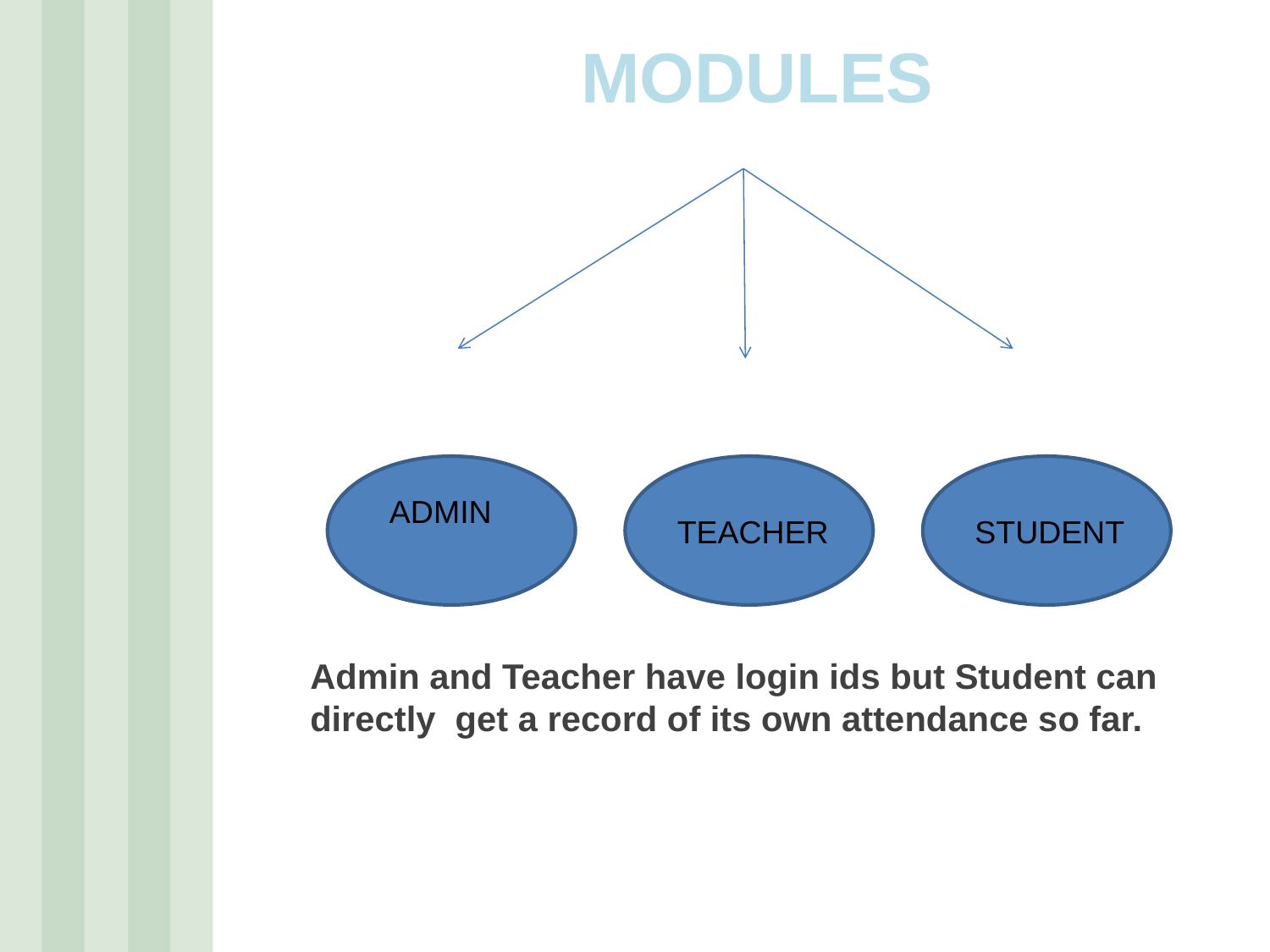

# MODULES

ADMIN
TEACHER
STUDENT
Admin and Teacher have login ids but Student can directly  get a record of its own attendance so far.